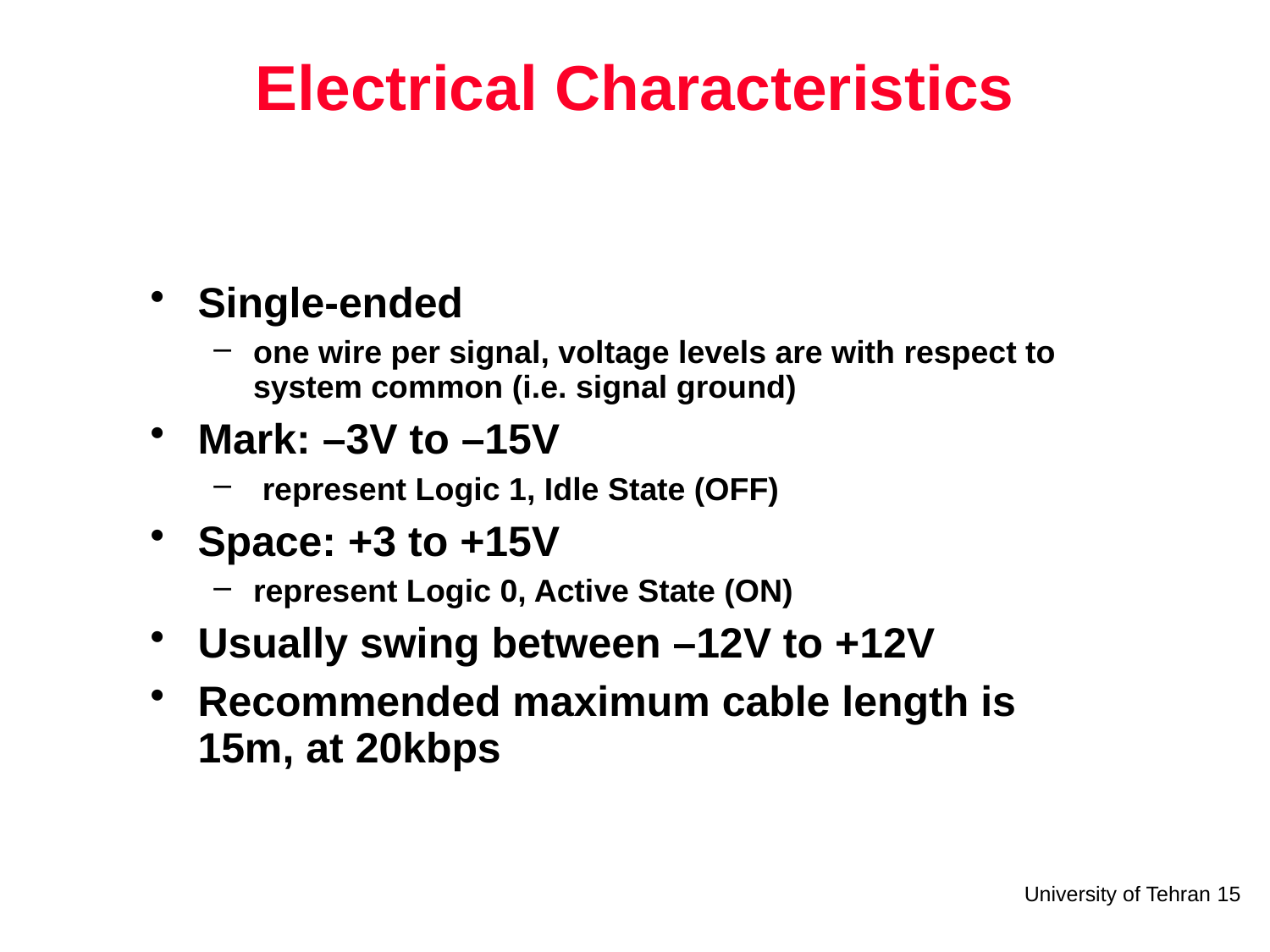

# Electrical Characteristics
Single-ended
one wire per signal, voltage levels are with respect to system common (i.e. signal ground)
Mark: –3V to –15V
 represent Logic 1, Idle State (OFF)
Space: +3 to +15V
represent Logic 0, Active State (ON)
Usually swing between –12V to +12V
Recommended maximum cable length is 15m, at 20kbps